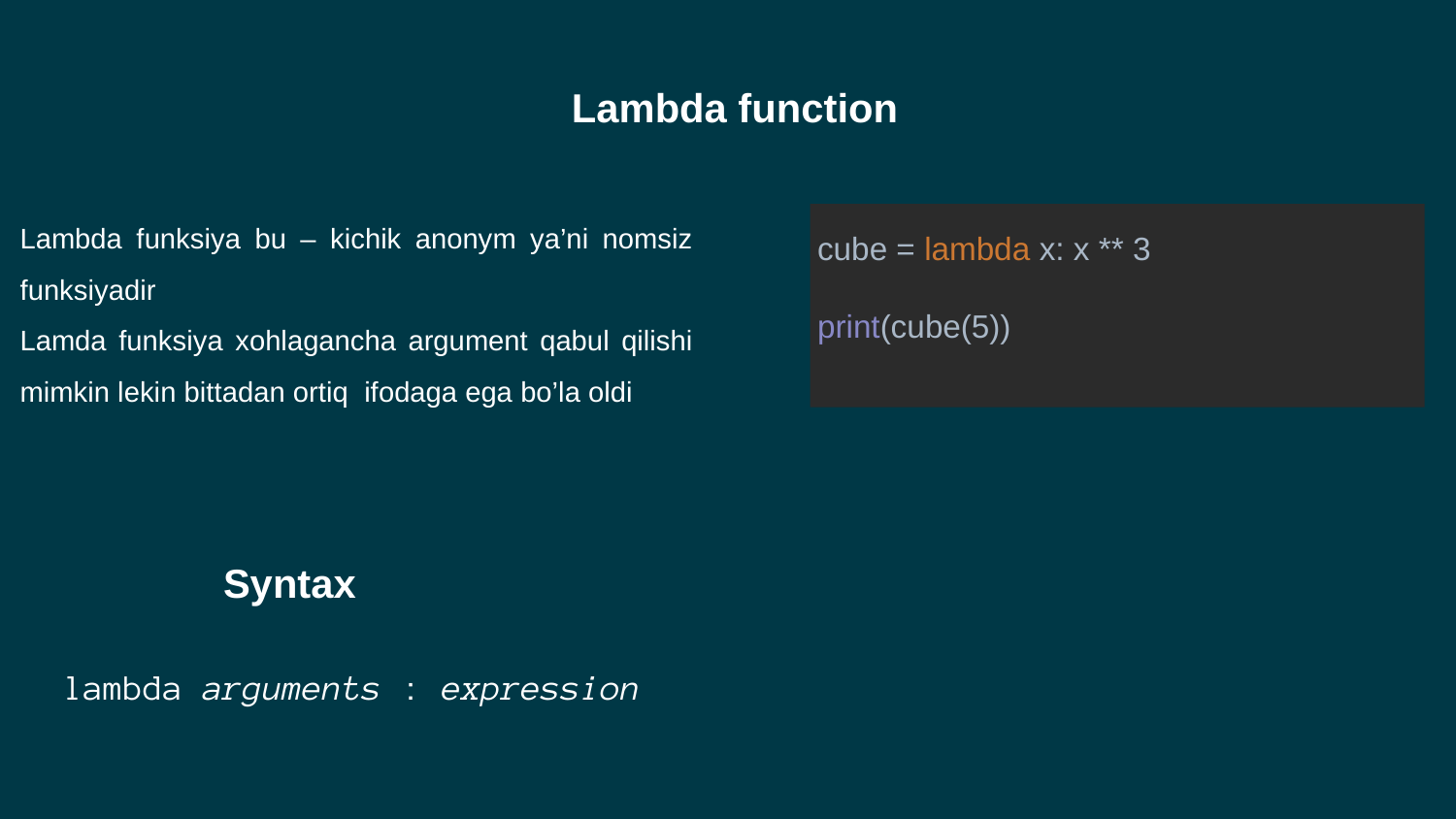

Lambda function
cube = lambda x: x ** 3
print(cube(5))
Lambda funksiya bu – kichik anonym ya’ni nomsiz funksiyadir
Lamda funksiya xohlagancha argument qabul qilishi mimkin lekin bittadan ortiq  ifodaga ega bo’la oldi
Syntax
lambda arguments : expression